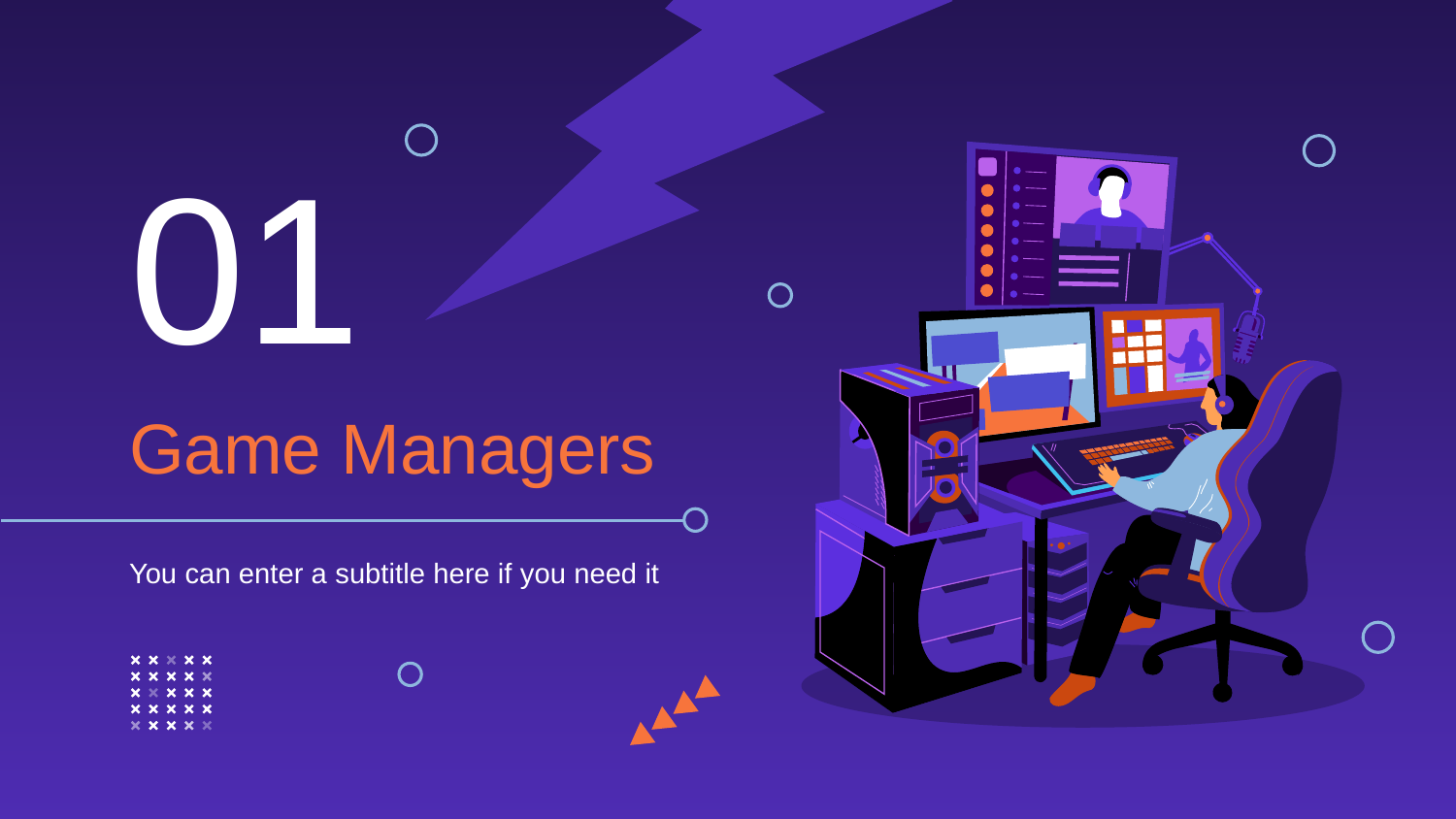

01
# Game Managers

You can enter a subtitle here if you need it